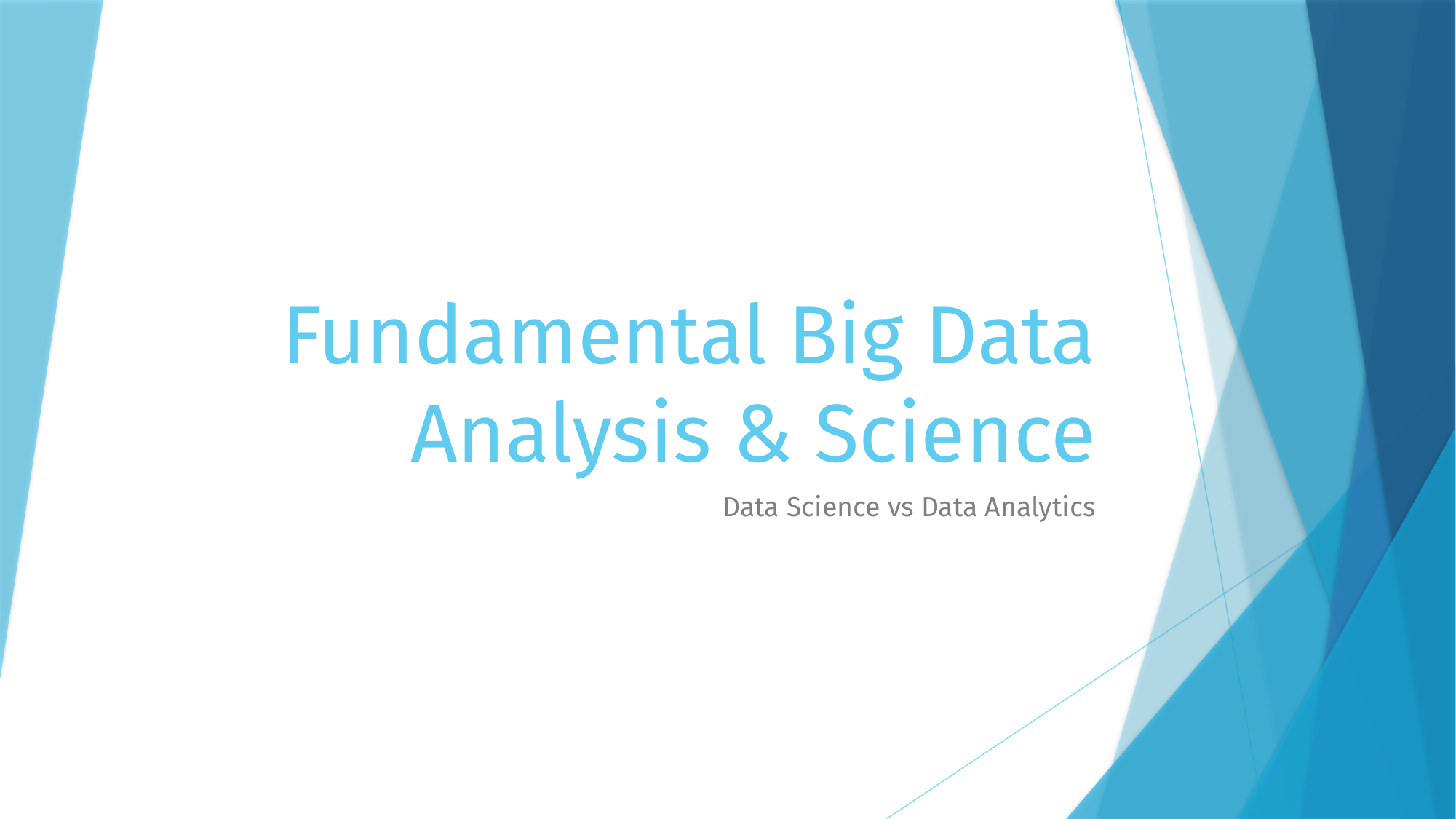

# Fundamental Big Data Analysis & Science
Data Science vs Data Analytics